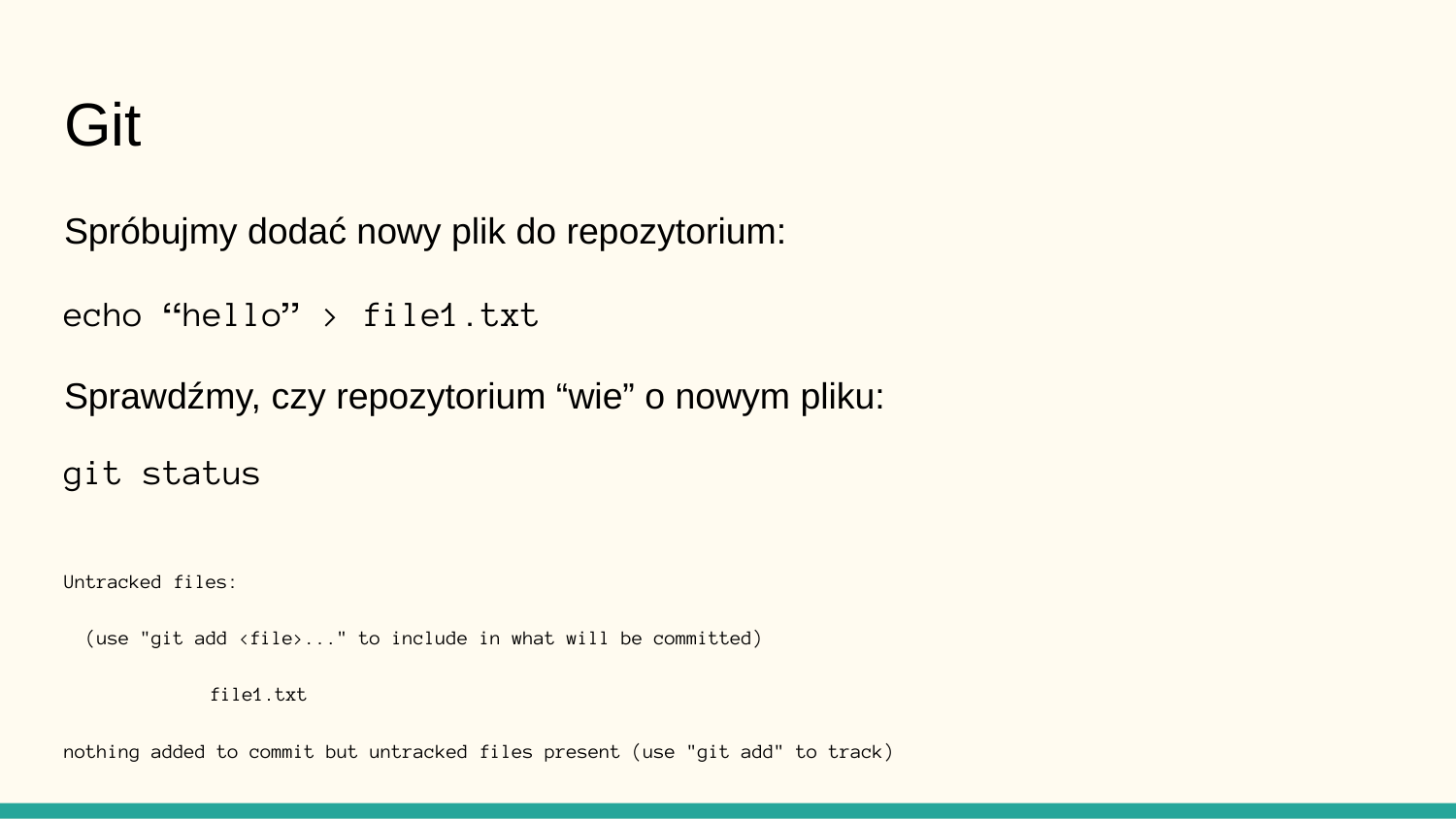

# Git
Spróbujmy dodać nowy plik do repozytorium:
echo “hello” > file1.txt
Sprawdźmy, czy repozytorium “wie” o nowym pliku:
git status
Untracked files:
  (use "git add <file>..." to include in what will be committed)
	file1.txt
nothing added to commit but untracked files present (use "git add" to track)